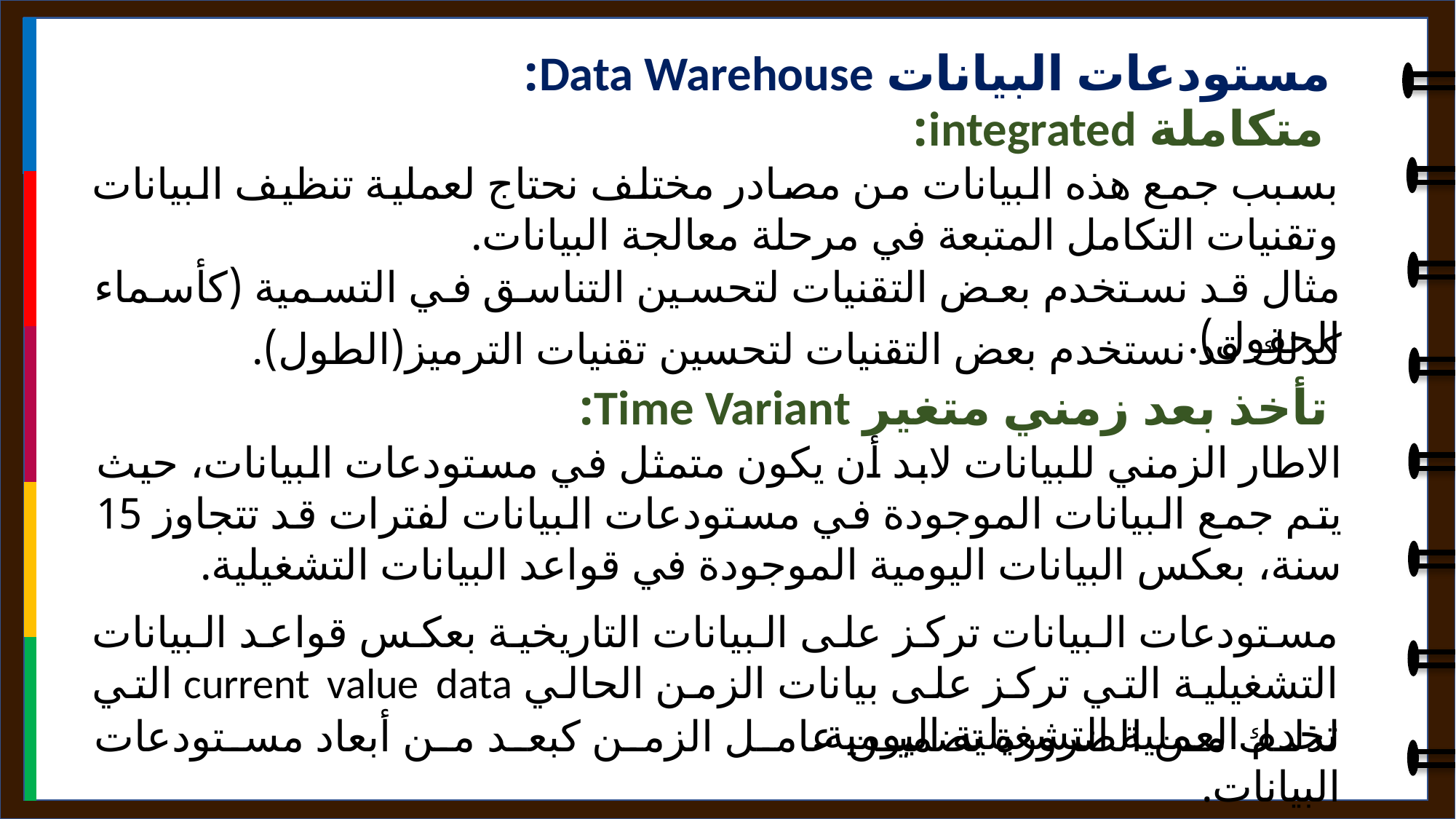

مستودعات البيانات Data Warehouse:

متكاملة integrated:
بسبب جمع هذه البيانات من مصادر مختلف نحتاج لعملية تنظيف البيانات وتقنيات التكامل المتبعة في مرحلة معالجة البيانات.

مثال قد نستخدم بعض التقنيات لتحسين التناسق في التسمية (كأسماء الحقول).

كذلك قد نستخدم بعض التقنيات لتحسين تقنيات الترميز(الطول).

تأخذ بعد زمني متغير Time Variant:
الاطار الزمني للبيانات لابد أن يكون متمثل في مستودعات البيانات، حيث يتم جمع البيانات الموجودة في مستودعات البيانات لفترات قد تتجاوز 15 سنة، بعكس البيانات اليومية الموجودة في قواعد البيانات التشغيلية.

مستودعات البيانات تركز على البيانات التاريخية بعكس قواعد البيانات التشغيلية التي تركز على بيانات الزمن الحالي current value data التي تخدم العملية التشغيلية اليومية.

لذلك من الضرورة تضمين عامل الزمن كبعد من أبعاد مستودعات البيانات.